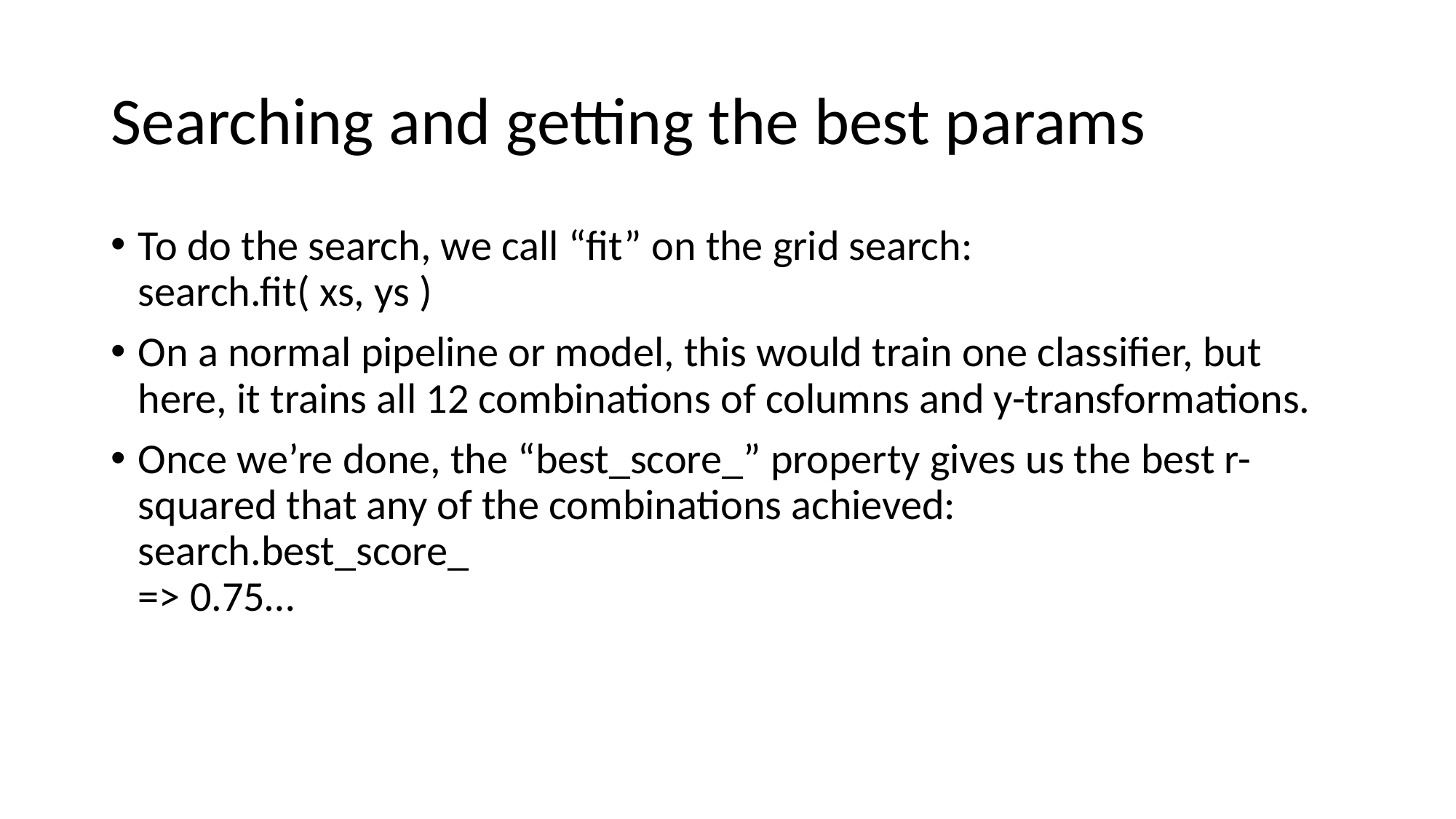

# Searching and getting the best params
To do the search, we call “fit” on the grid search:
search.fit( xs, ys )
On a normal pipeline or model, this would train one classifier, but here, it trains all 12 combinations of columns and y-transformations.
Once we’re done, the “best_score_” property gives us the best r-squared that any of the combinations achieved:
search.best_score_
=> 0.75…